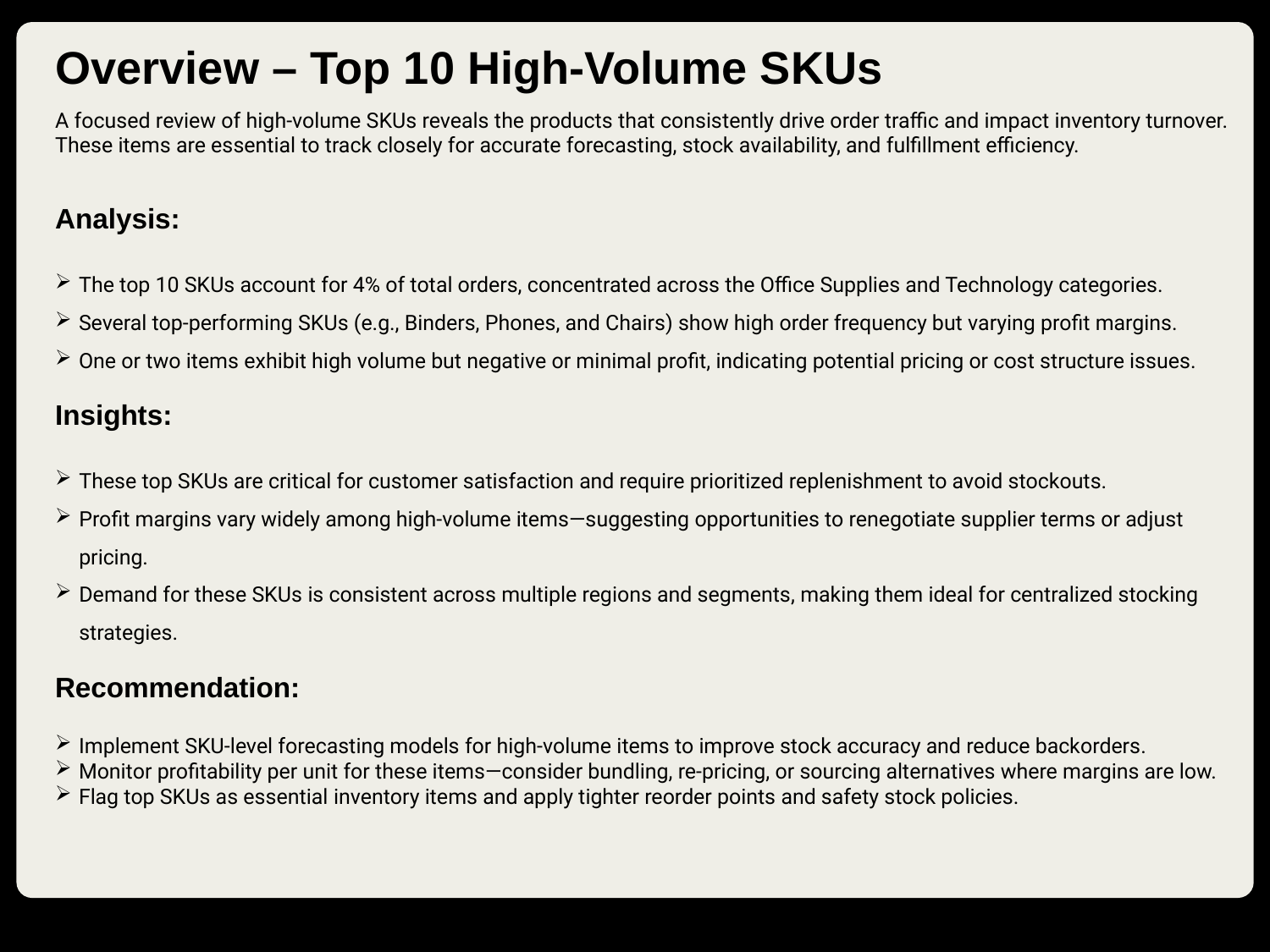

# Overview – Top 10 High-Volume SKUs
A focused review of high-volume SKUs reveals the products that consistently drive order traffic and impact inventory turnover. These items are essential to track closely for accurate forecasting, stock availability, and fulfillment efficiency.
Analysis:
The top 10 SKUs account for 4% of total orders, concentrated across the Office Supplies and Technology categories.
Several top-performing SKUs (e.g., Binders, Phones, and Chairs) show high order frequency but varying profit margins.
One or two items exhibit high volume but negative or minimal profit, indicating potential pricing or cost structure issues.
Insights:
These top SKUs are critical for customer satisfaction and require prioritized replenishment to avoid stockouts.
Profit margins vary widely among high-volume items—suggesting opportunities to renegotiate supplier terms or adjust pricing.
Demand for these SKUs is consistent across multiple regions and segments, making them ideal for centralized stocking strategies.
Recommendation:
Implement SKU-level forecasting models for high-volume items to improve stock accuracy and reduce backorders.
Monitor profitability per unit for these items—consider bundling, re-pricing, or sourcing alternatives where margins are low.
Flag top SKUs as essential inventory items and apply tighter reorder points and safety stock policies.
DD/MM/YYYY
Feature Name/Product
Your Company Name